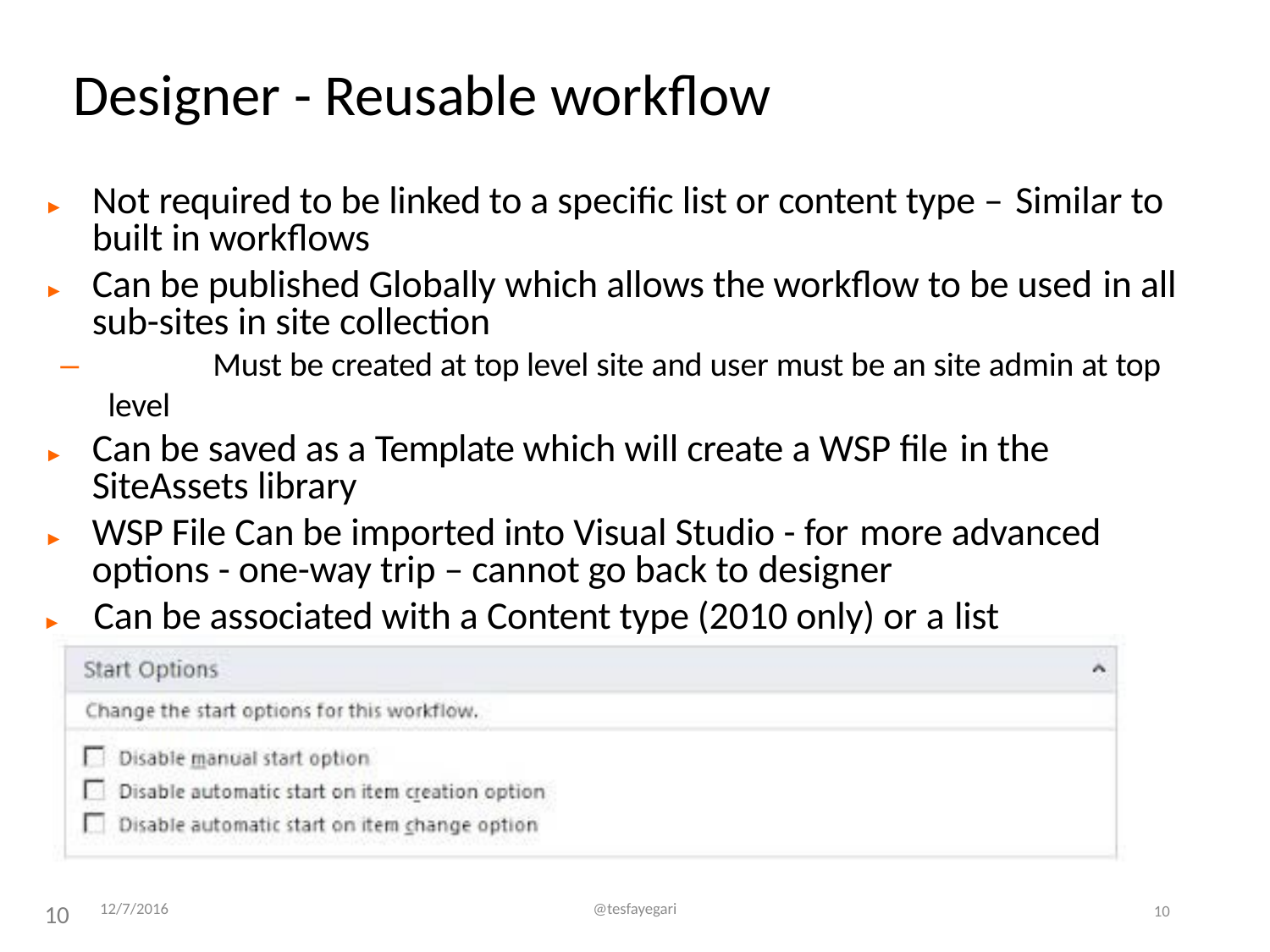

# Designer - Reusable workflow
►	Not required to be linked to a specific list or content type – Similar to  built in workflows
►	Can be published Globally which allows the workflow to be used in all  sub-sites in site collection
–	Must be created at top level site and user must be an site admin at top level
►	Can be saved as a Template which will create a WSP file in the  SiteAssets library
►	WSP File Can be imported into Visual Studio - for more advanced  options - one-way trip – cannot go back to designer
►	Can be associated with a Content type (2010 only) or a list

12/7/2016
@tesfayegari
10
10